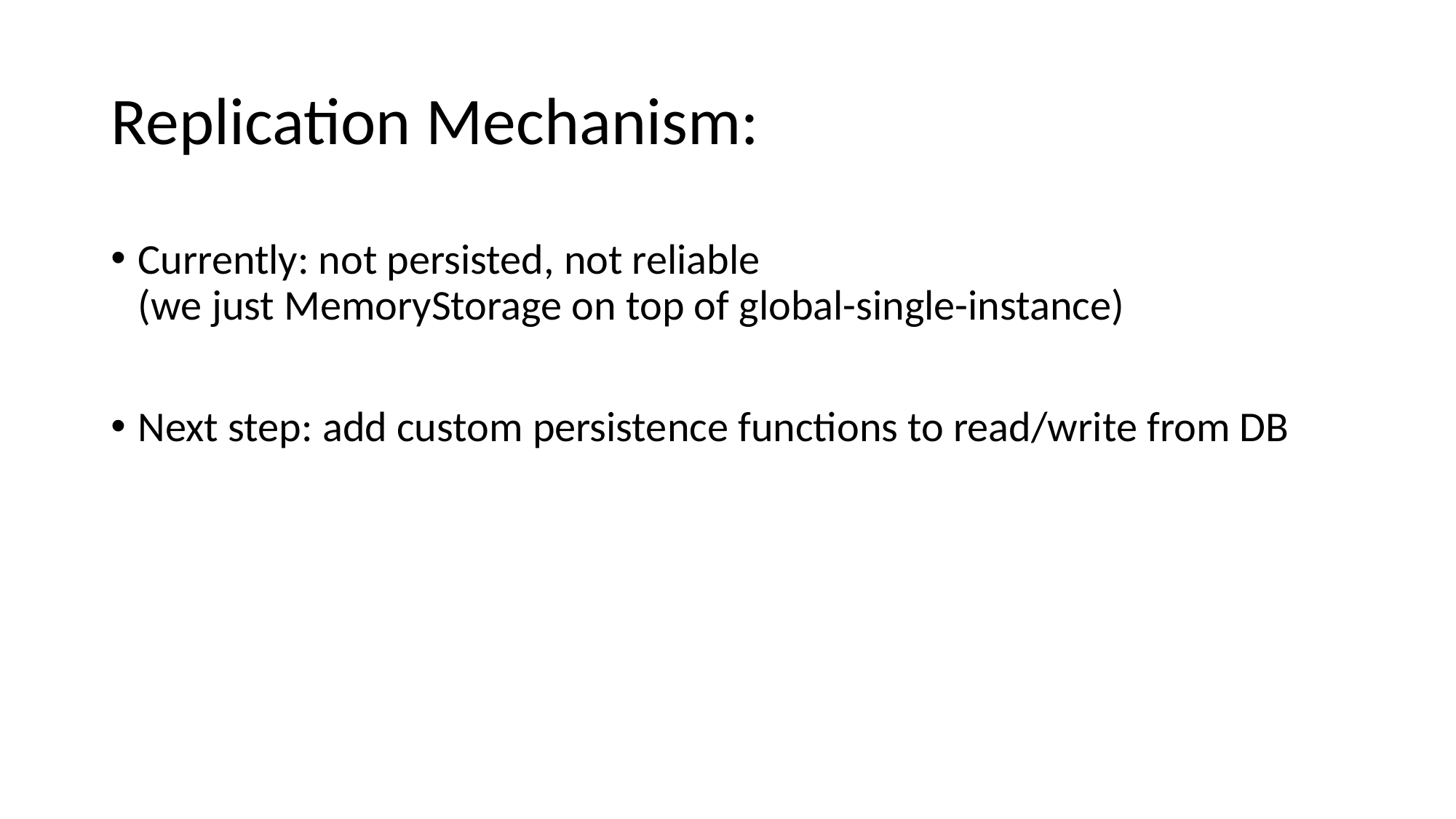

# Replication Mechanism:
Currently: not persisted, not reliable
(we just MemoryStorage on top of global-single-instance)

Next step: add custom persistence functions to read/write from DB